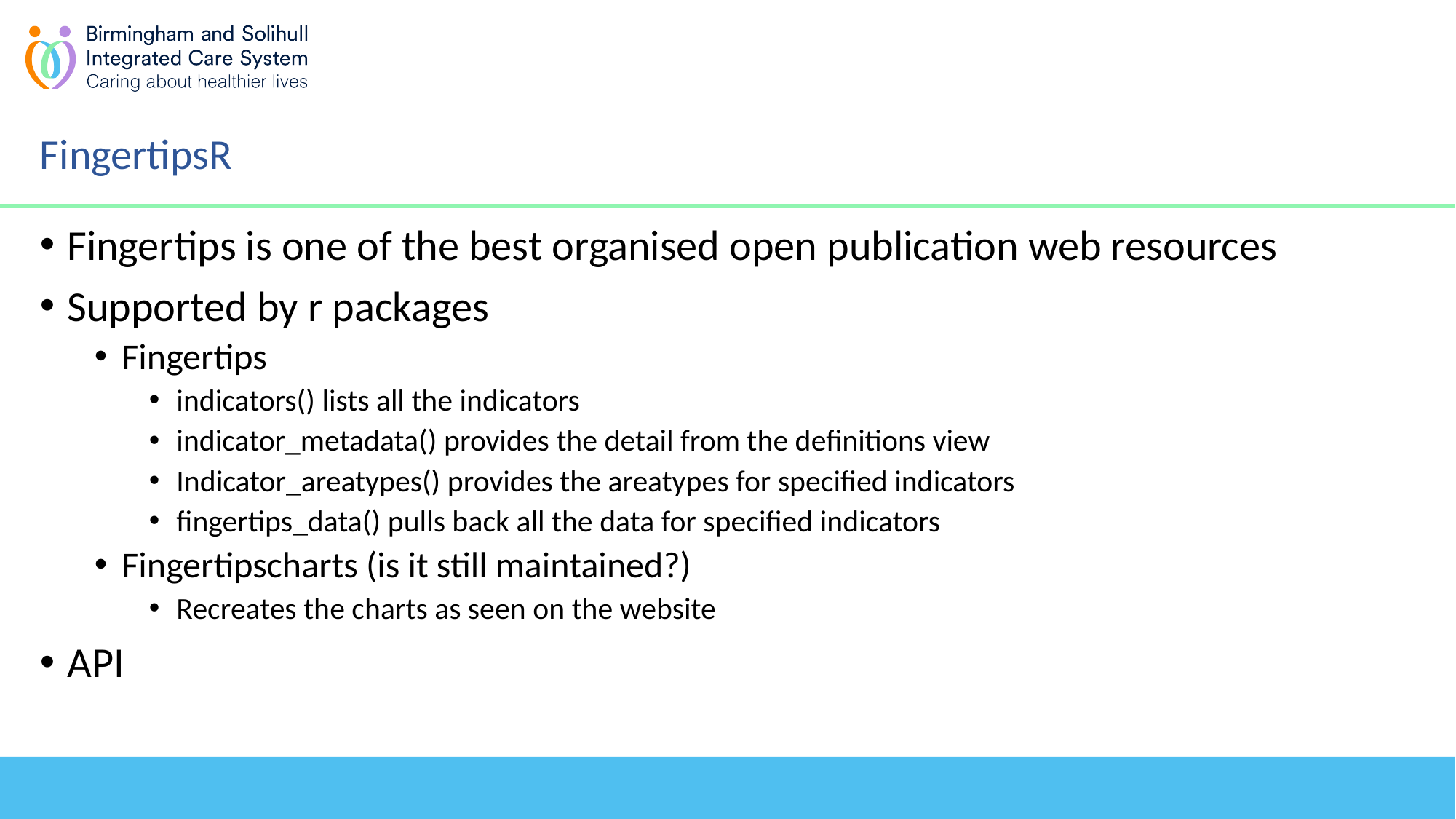

# FingertipsR
Fingertips is one of the best organised open publication web resources
Supported by r packages
Fingertips
indicators() lists all the indicators
indicator_metadata() provides the detail from the definitions view
Indicator_areatypes() provides the areatypes for specified indicators
fingertips_data() pulls back all the data for specified indicators
Fingertipscharts (is it still maintained?)
Recreates the charts as seen on the website
API